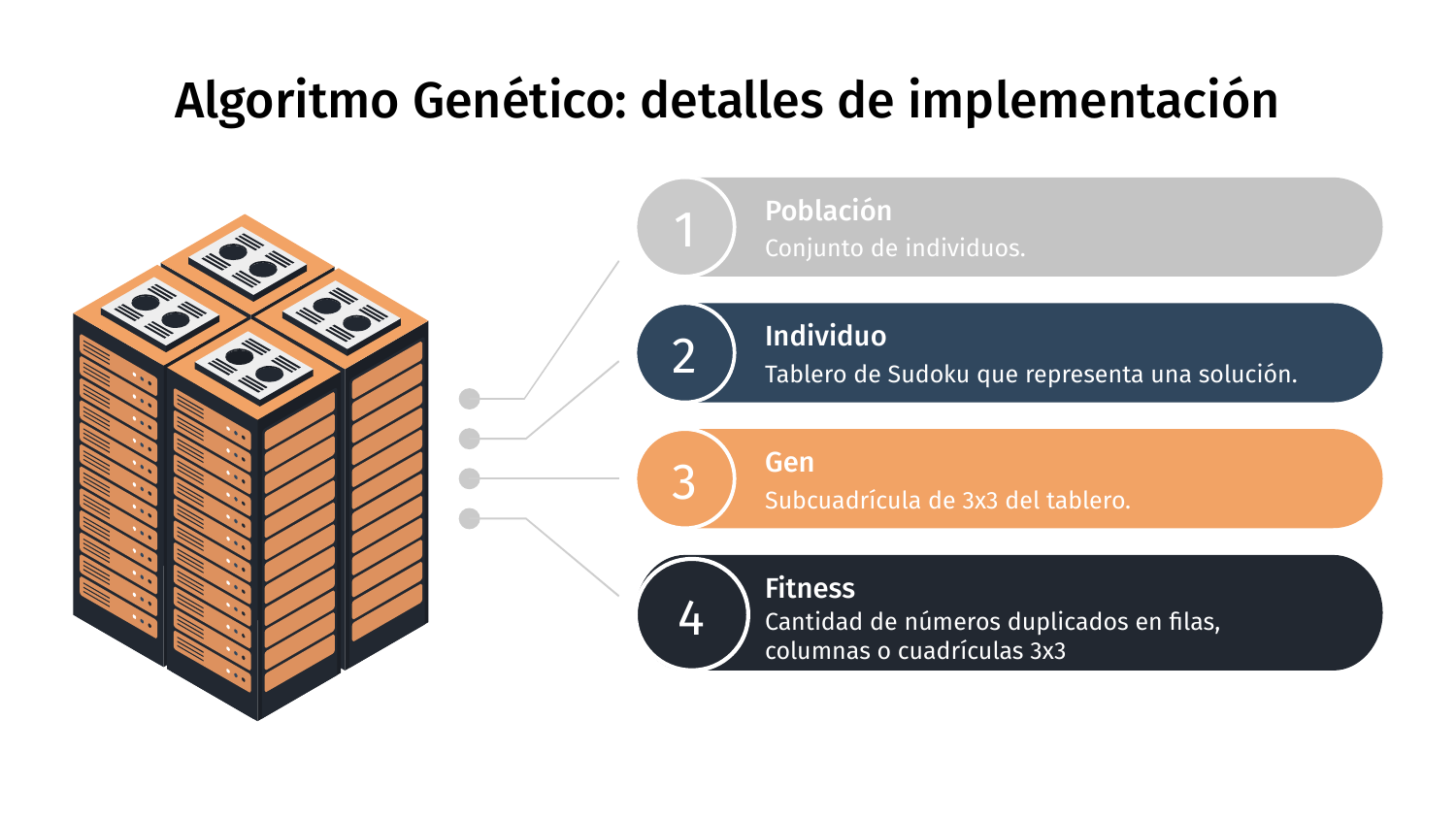

Algoritmo Genético: detalles de implementación

1
Población

Conjunto de individuos.

Individuo

2
Tablero de Sudoku que representa una solución.

3
Gen

Subcuadrícula de 3x3 del tablero.

Fitness

4
Cantidad de números duplicados en filas, columnas o cuadrículas 3x3